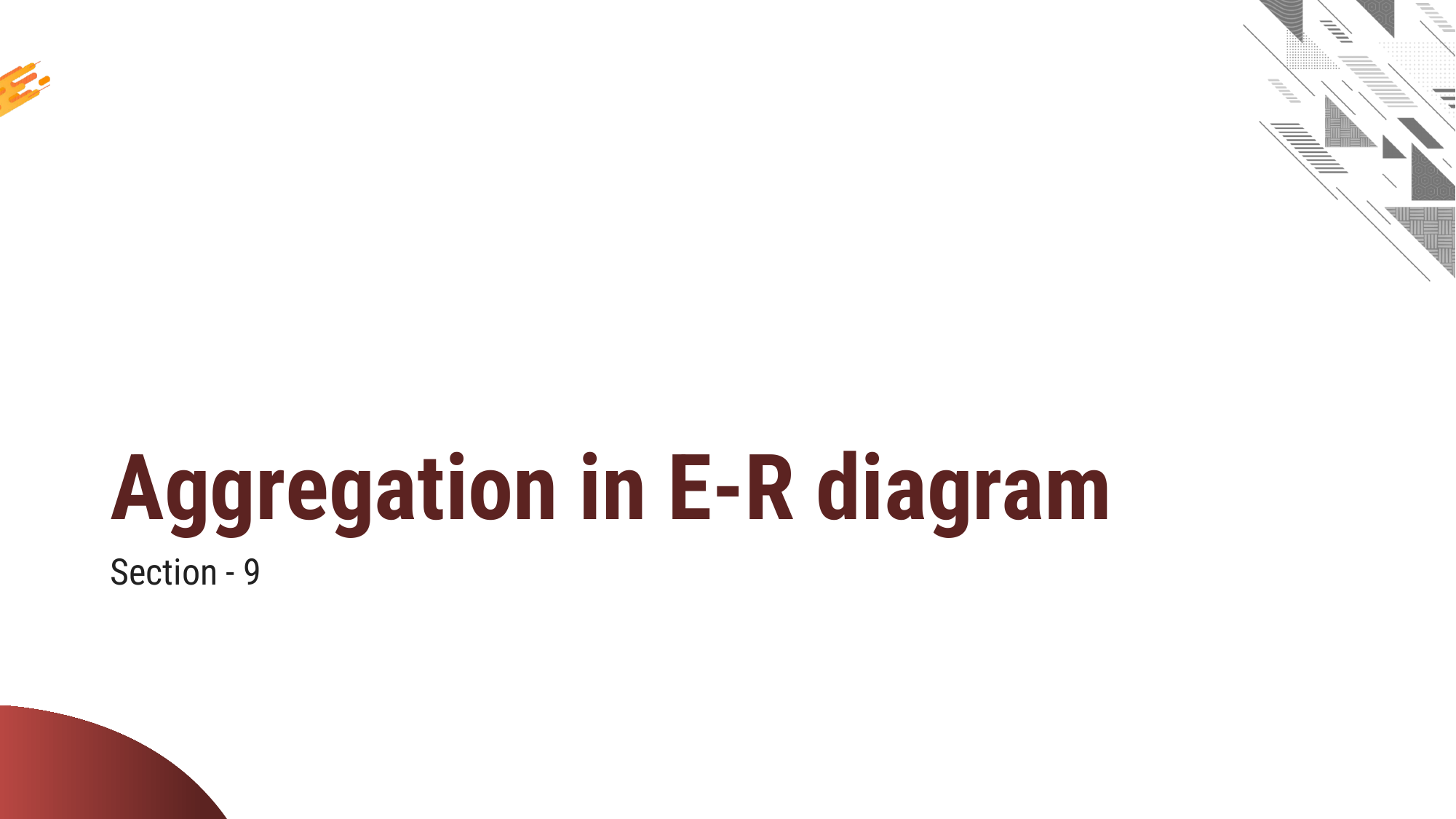

# Aggregation in E-R diagram
Section - 9